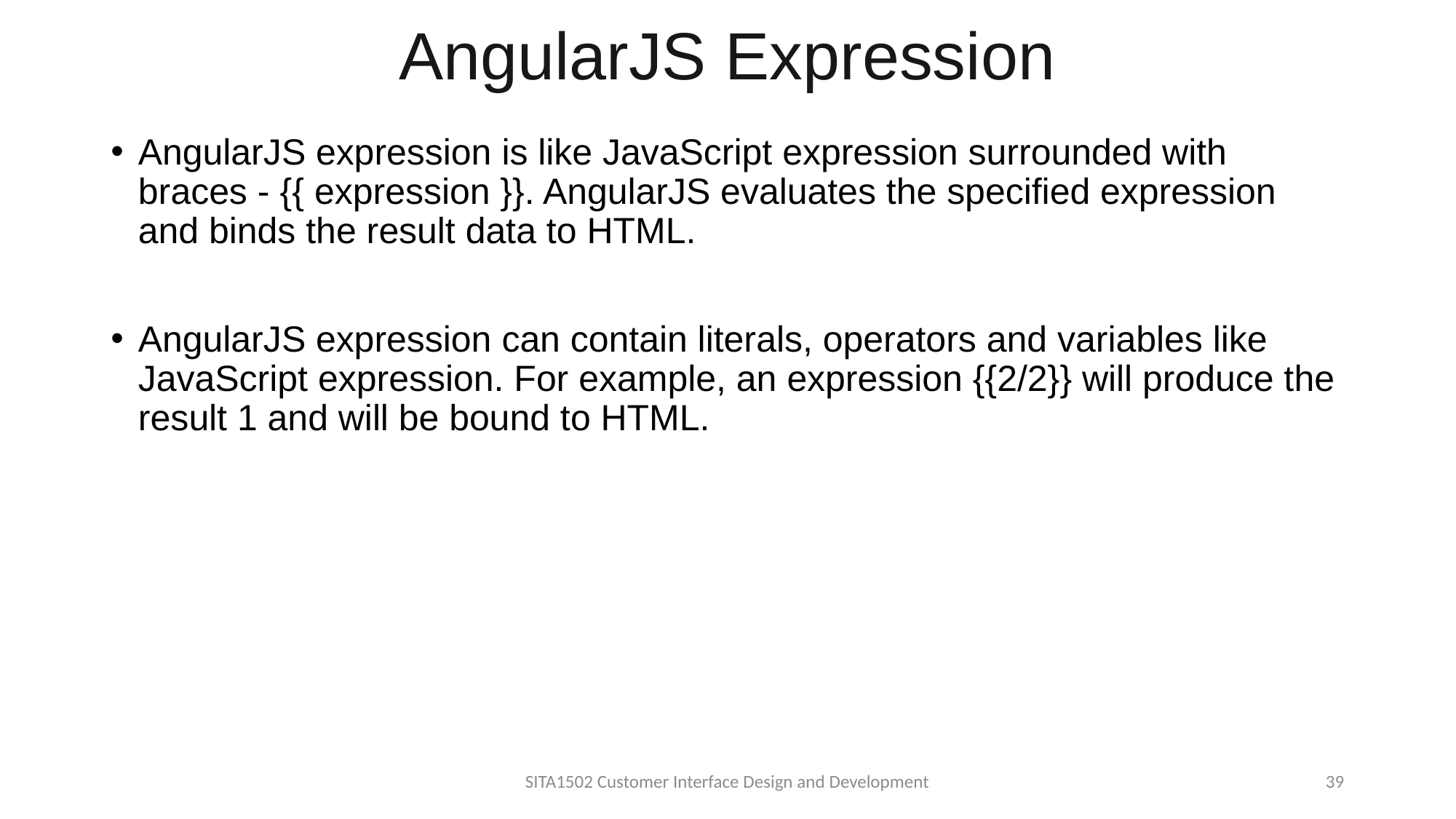

# AngularJS Expression
AngularJS expression is like JavaScript expression surrounded with braces - {{ expression }}. AngularJS evaluates the specified expression and binds the result data to HTML.

AngularJS expression can contain literals, operators and variables like JavaScript expression. For example, an expression {{2/2}} will produce the result 1 and will be bound to HTML.
SITA1502 Customer Interface Design and Development
39